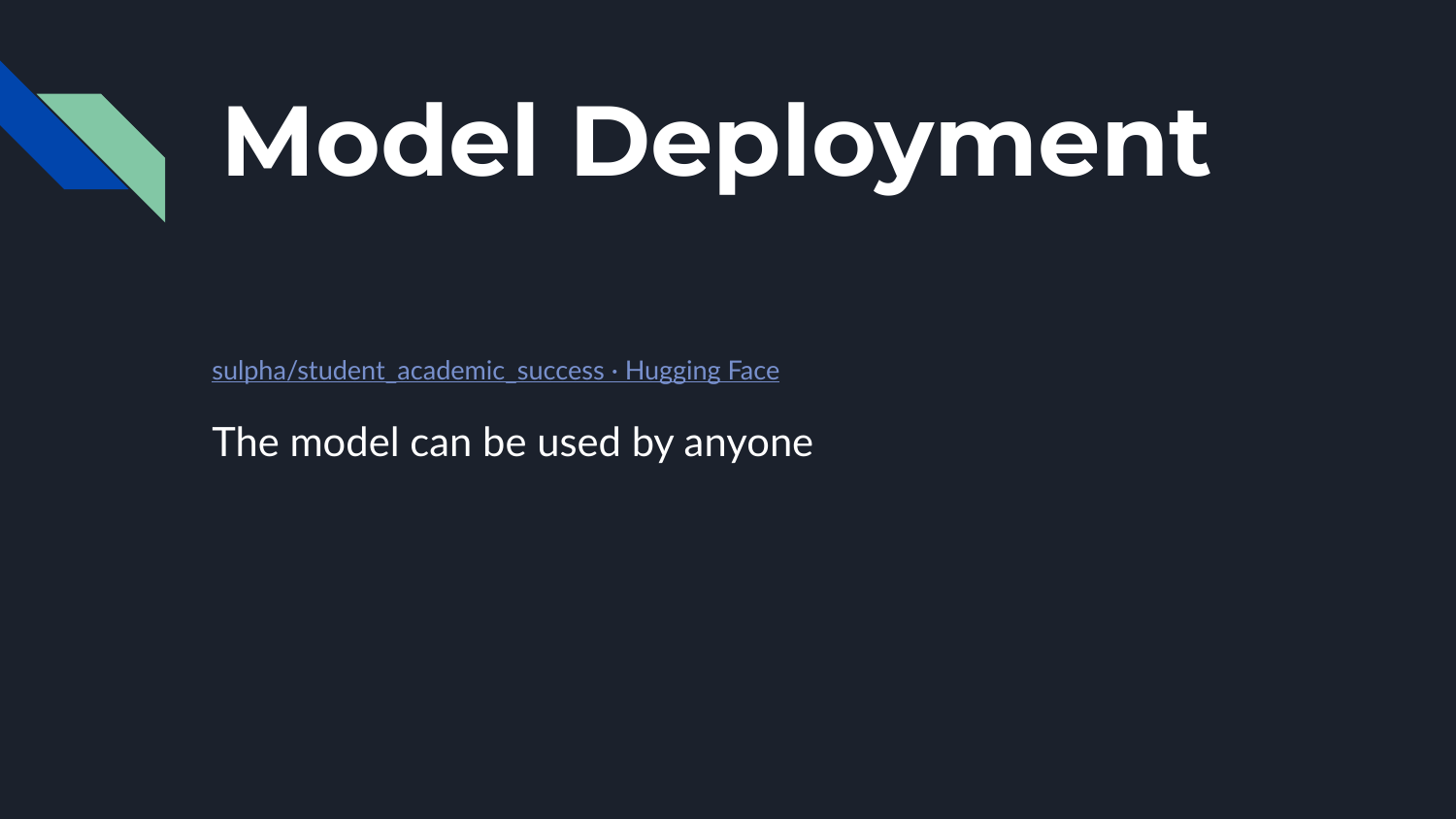

# Model Deployment
sulpha/student_academic_success · Hugging Face
The model can be used by anyone